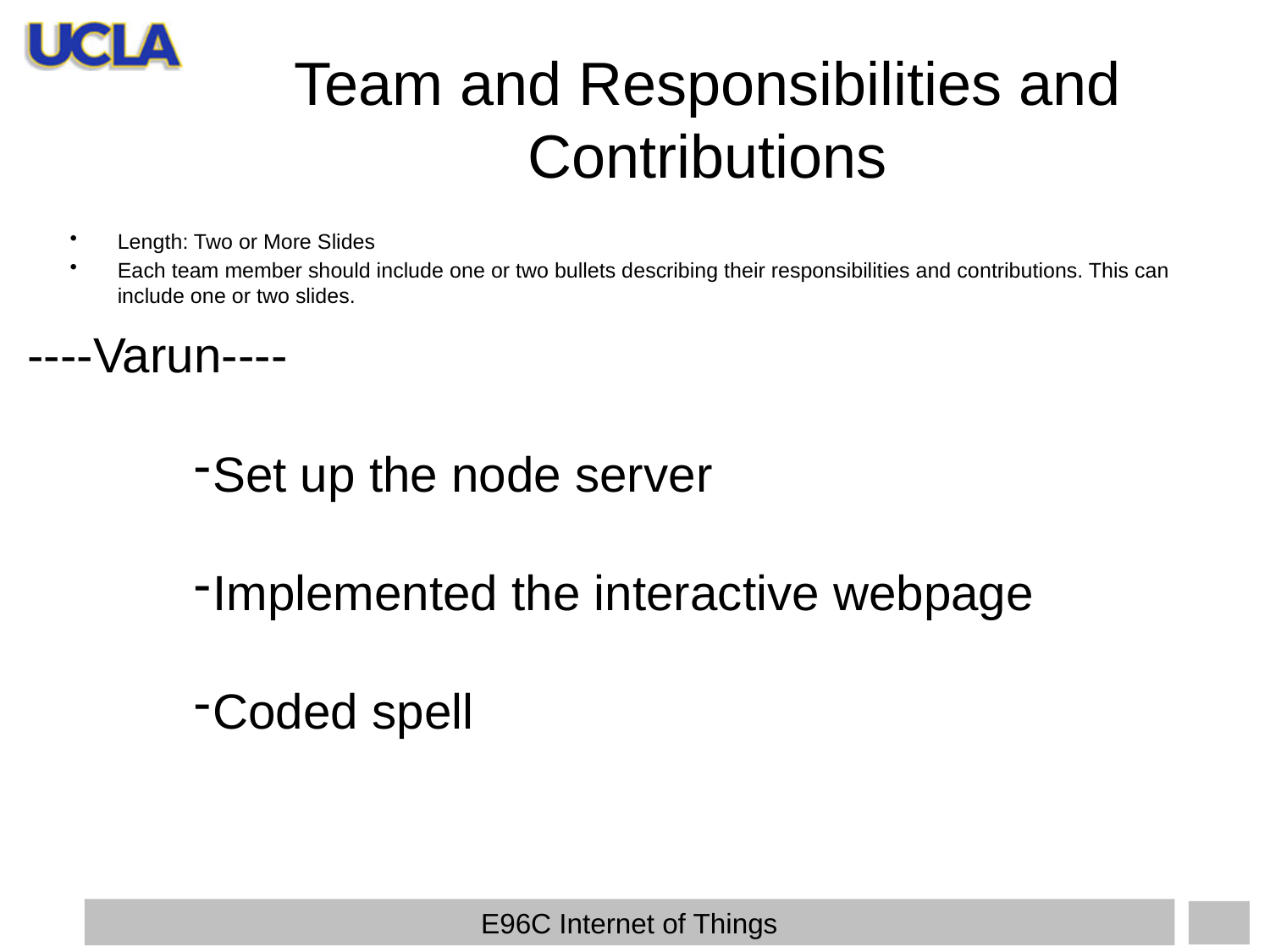

Team and Responsibilities and Contributions
Length: Two or More Slides
Each team member should include one or two bullets describing their responsibilities and contributions. This can include one or two slides.
----Varun----
Set up the node server

Implemented the interactive webpage

Coded spell
12